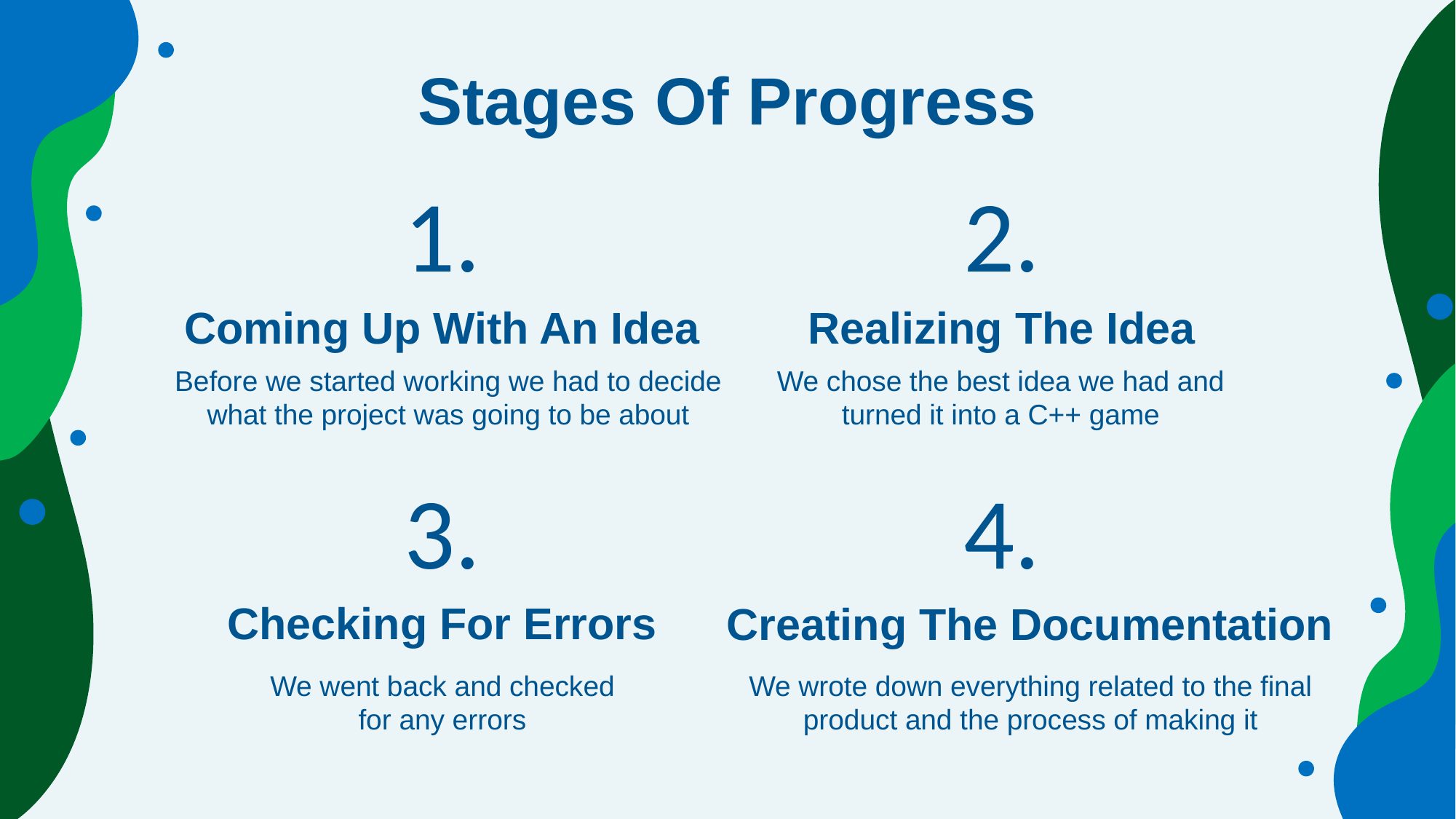

# Stages Of Progress
1.
2.
Coming Up With An Idea
Realizing The Idea
Before we started working we had to decide what the project was going to be about
We chose the best idea we had and turned it into a C++ game
3.
4.
Checking For Errors
Creating The Documentation
We wrote down everything related to the final product and the process of making it
We went back and checked for any errors